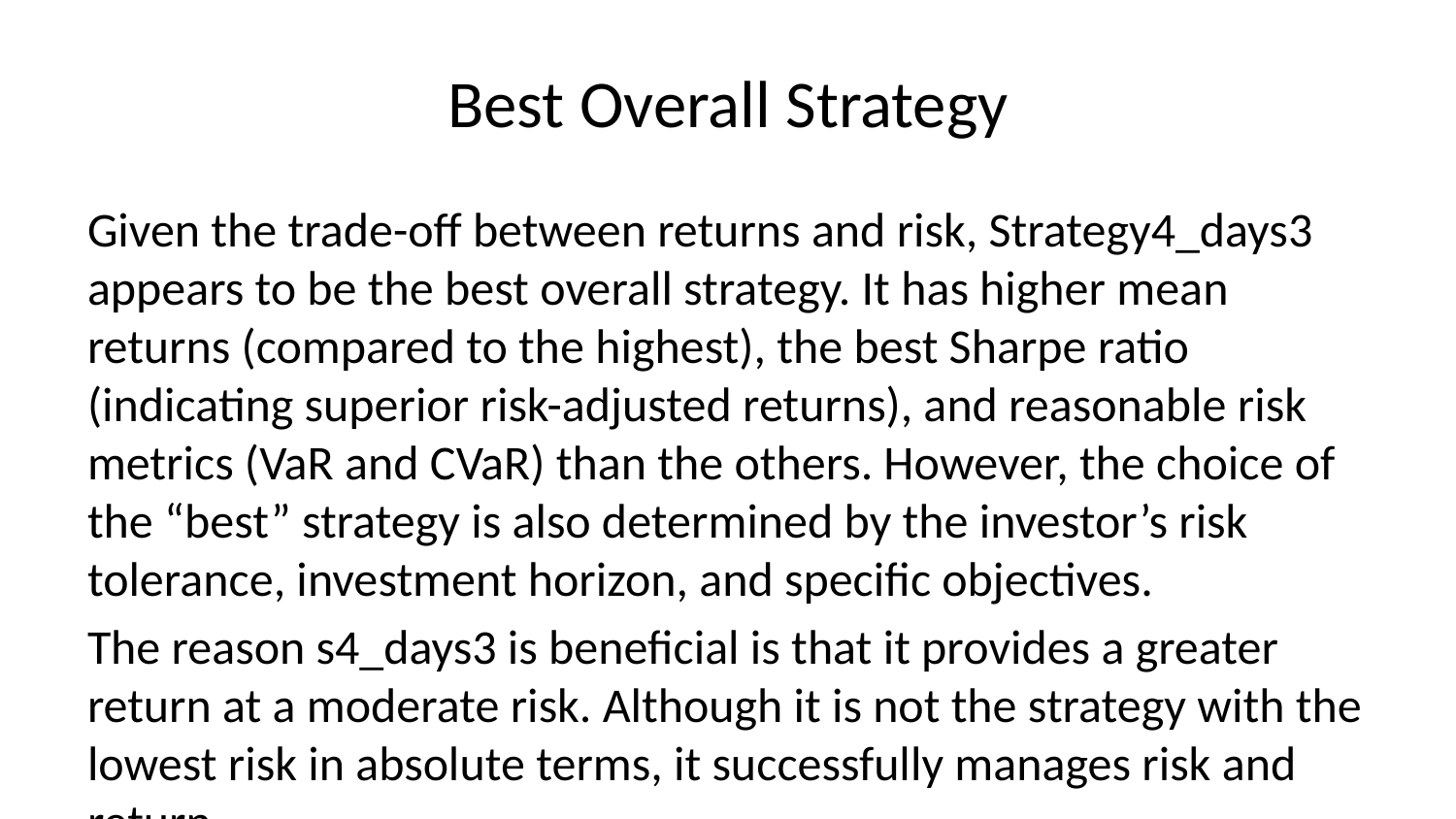

# Best Overall Strategy
Given the trade-off between returns and risk, Strategy4_days3 appears to be the best overall strategy. It has higher mean returns (compared to the highest), the best Sharpe ratio (indicating superior risk-adjusted returns), and reasonable risk metrics (VaR and CVaR) than the others. However, the choice of the “best” strategy is also determined by the investor’s risk tolerance, investment horizon, and specific objectives.
The reason s4_days3 is beneficial is that it provides a greater return at a moderate risk. Although it is not the strategy with the lowest risk in absolute terms, it successfully manages risk and return.